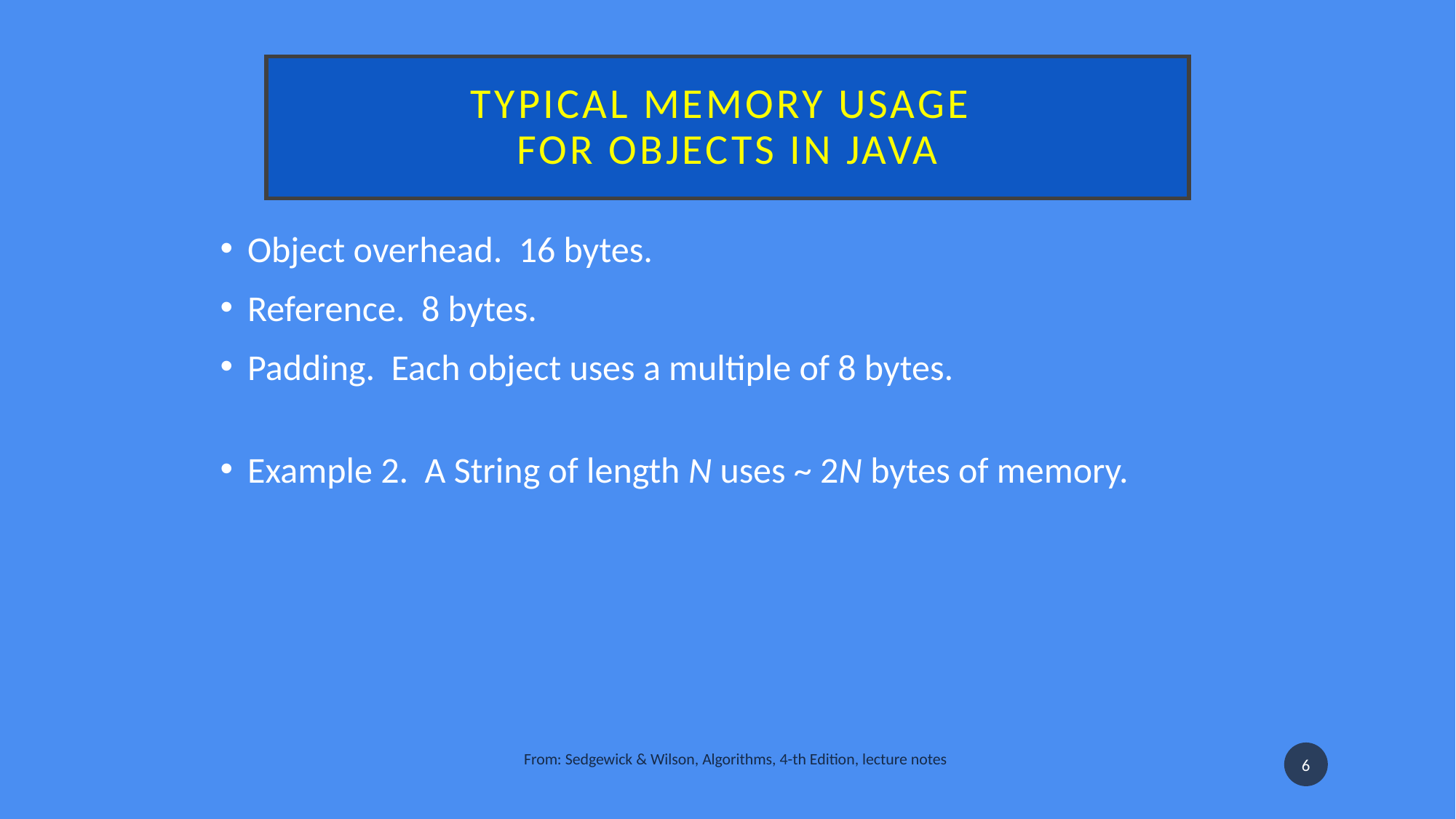

# Typical memory usage for objects in Java
Object overhead.  16 bytes.
Reference.  8 bytes.
Padding.  Each object uses a multiple of 8 bytes.
Example 2.  A String of length N uses ~ 2N bytes of memory.

From: Sedgewick & Wilson, Algorithms, 4-th Edition, lecture notes
6